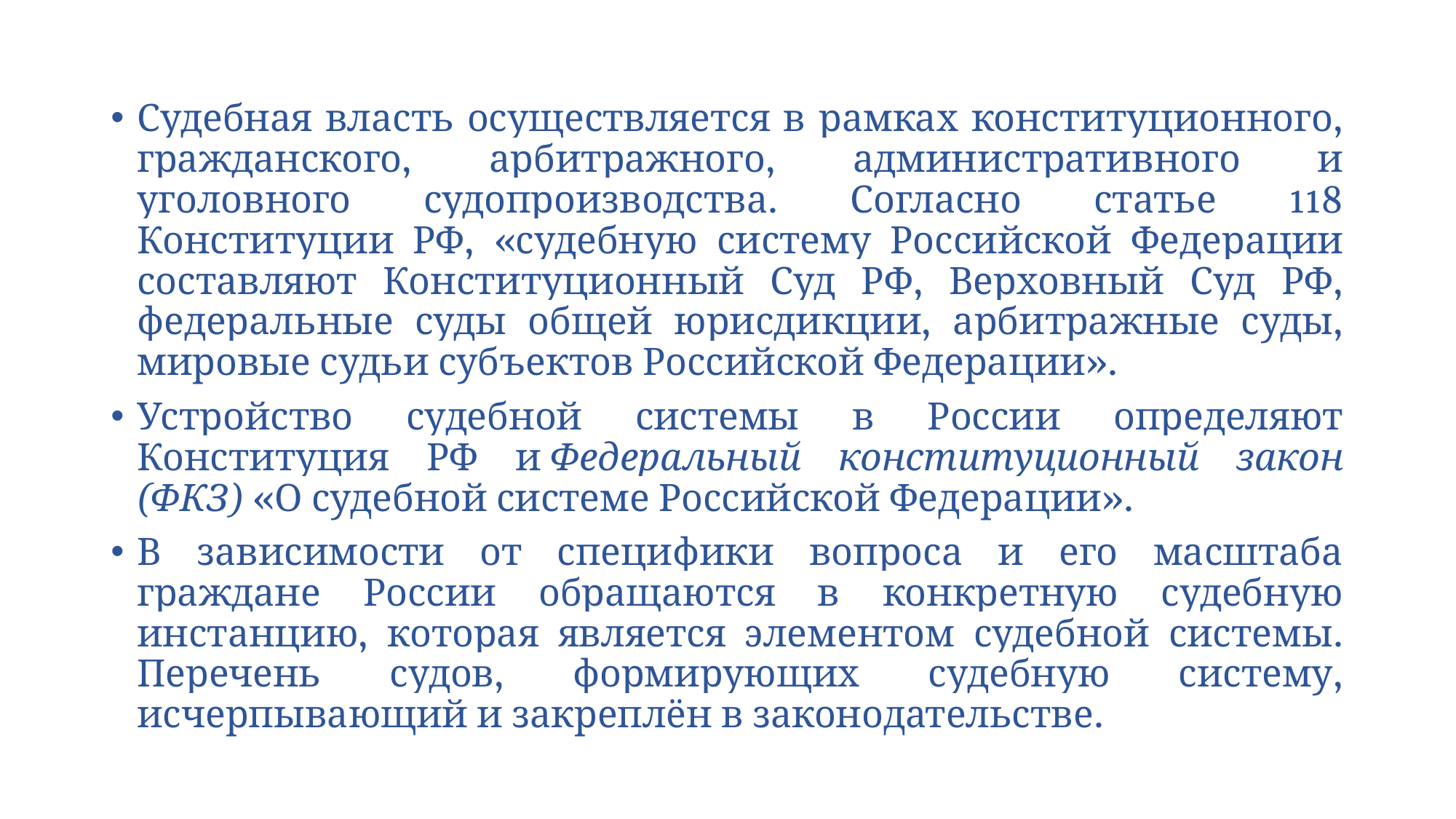

Судебная власть осуществляется в рамках конституционного, гражданского, арбитражного, административного и уголовного судопроизводства. Согласно статье 118 Конституции РФ, «судебную систему Российской Федерации составляют Конституционный Суд РФ, Верховный Суд РФ, федеральные суды общей юрисдикции, арбитражные суды, мировые судьи субъектов Российской Федерации».
Устройство судебной системы в России определяют Конституция РФ и Федеральный конституционный закон (ФКЗ) «О судебной системе Российской Федерации».
В зависимости от специфики вопроса и его масштаба граждане России обращаются в конкретную судебную инстанцию, которая является элементом судебной системы. Перечень судов, формирующих судебную систему, исчерпывающий и закреплён в законодательстве.